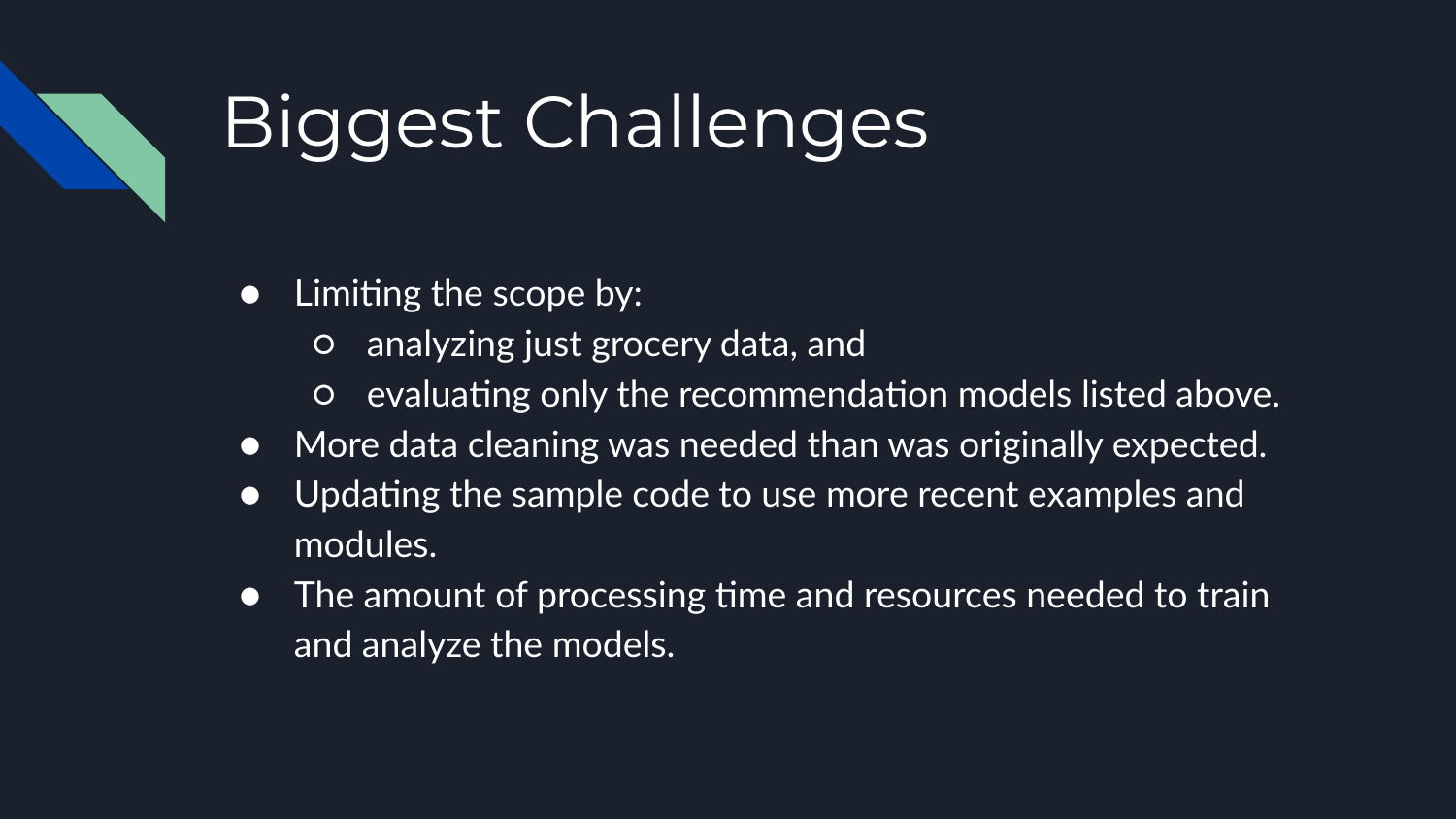

# Biggest Challenges
Limiting the scope by:
analyzing just grocery data, and
evaluating only the recommendation models listed above.
More data cleaning was needed than was originally expected.
Updating the sample code to use more recent examples and modules.
The amount of processing time and resources needed to train and analyze the models.